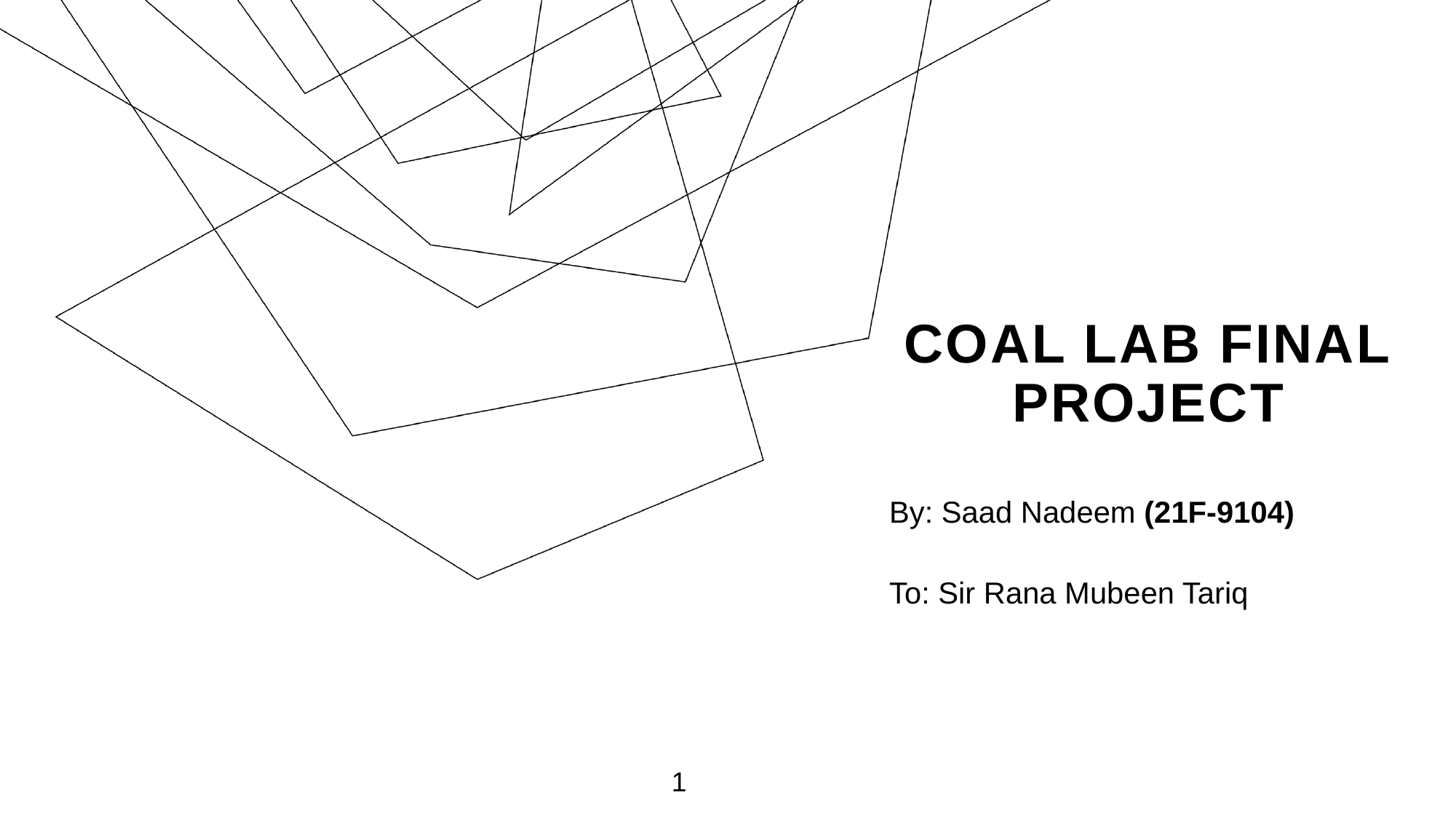

# Coal lab final project
By: Saad Nadeem (21F-9104)
To: Sir Rana Mubeen Tariq
1